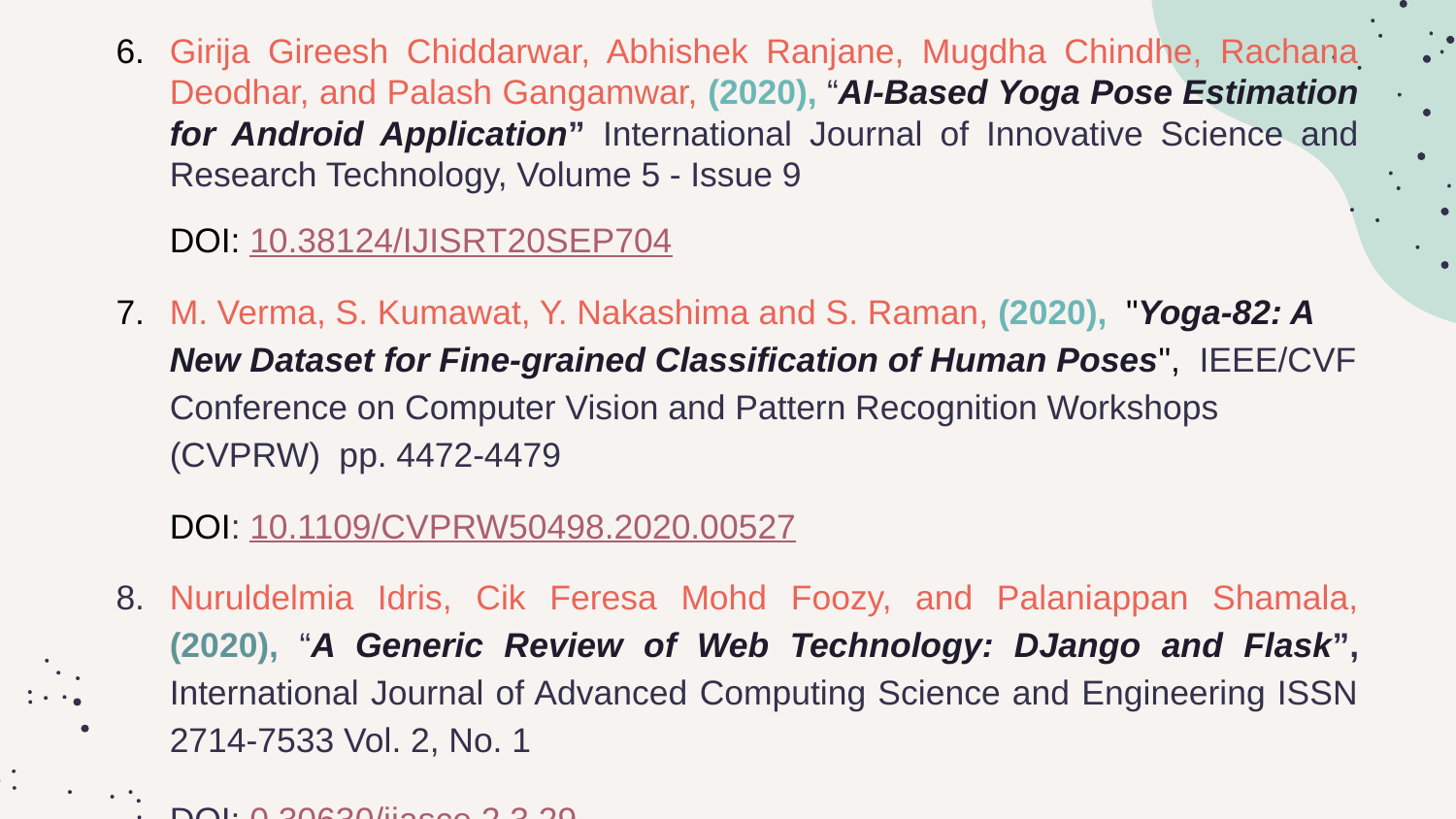

Girija Gireesh Chiddarwar, Abhishek Ranjane, Mugdha Chindhe, Rachana Deodhar, and Palash Gangamwar, (2020), “AI-Based Yoga Pose Estimation for Android Application” International Journal of Innovative Science and Research Technology, Volume 5 - Issue 9
DOI: 10.38124/IJISRT20SEP704
M. Verma, S. Kumawat, Y. Nakashima and S. Raman, (2020),  "Yoga-82: A New Dataset for Fine-grained Classification of Human Poses",  IEEE/CVF Conference on Computer Vision and Pattern Recognition Workshops (CVPRW)  pp. 4472-4479
DOI: 10.1109/CVPRW50498.2020.00527
Nuruldelmia Idris, Cik Feresa Mohd Foozy, and Palaniappan Shamala, (2020), “A Generic Review of Web Technology: DJango and Flask”, International Journal of Advanced Computing Science and Engineering ISSN 2714-7533 Vol. 2, No. 1
DOI: 0.30630/ijasce.2.3.29